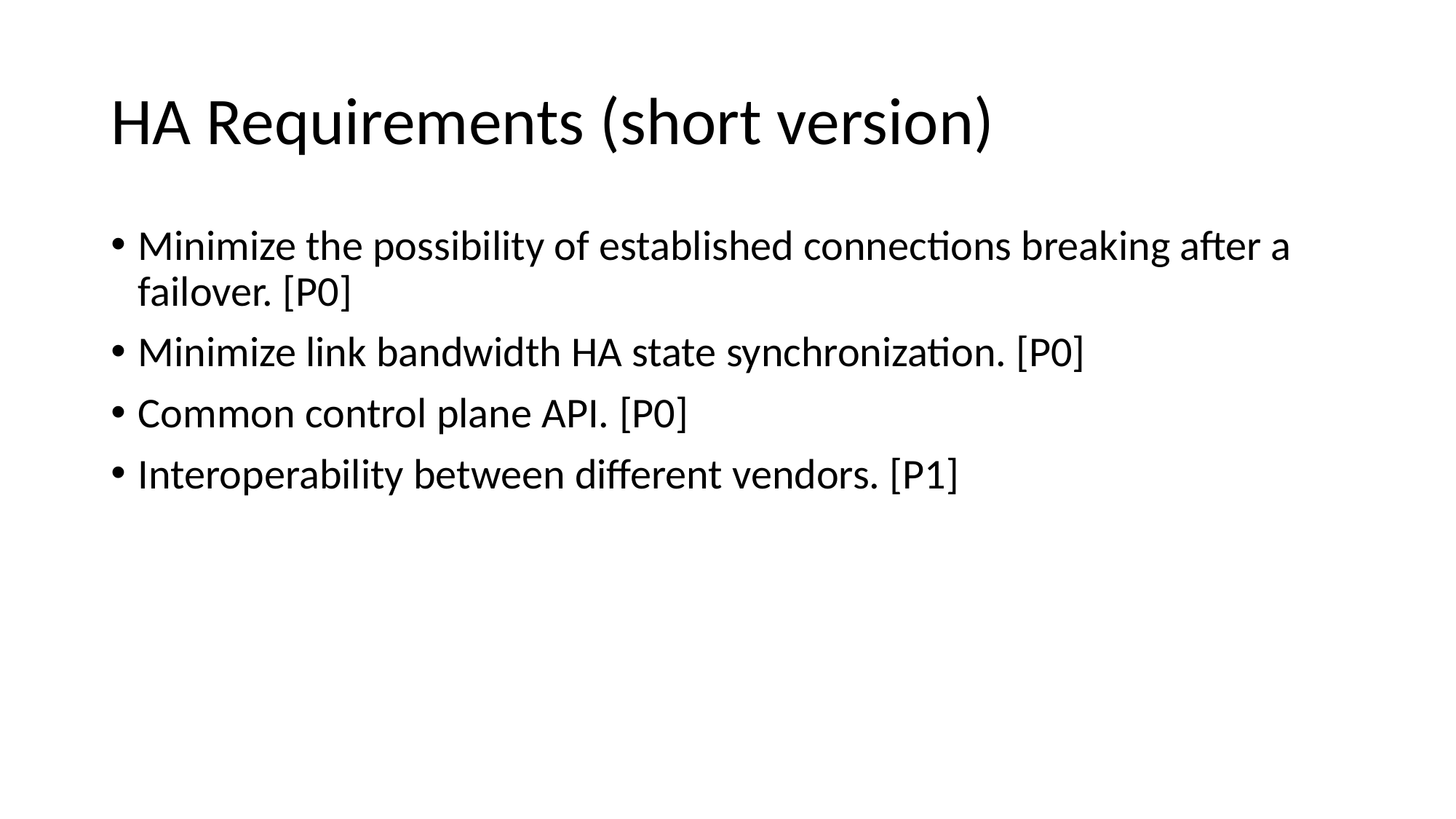

# HA Requirements (short version)
Minimize the possibility of established connections breaking after a failover. [P0]
Minimize link bandwidth HA state synchronization. [P0]
Common control plane API. [P0]
Interoperability between different vendors. [P1]